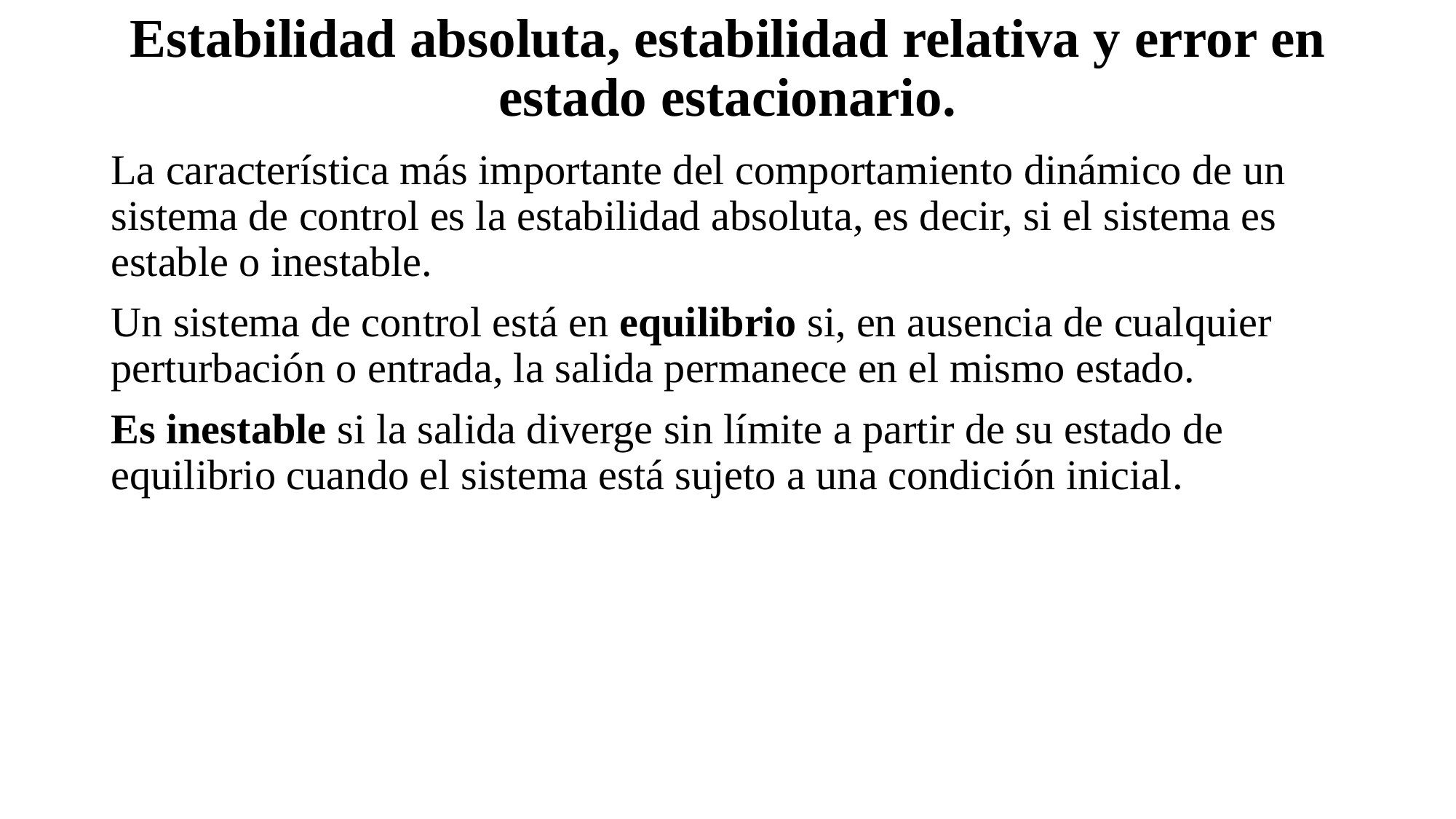

# Estabilidad absoluta, estabilidad relativa y error en estado estacionario.
La característica más importante del comportamiento dinámico de un sistema de control es la estabilidad absoluta, es decir, si el sistema es estable o inestable.
Un sistema de control está en equilibrio si, en ausencia de cualquier perturbación o entrada, la salida permanece en el mismo estado.
Es inestable si la salida diverge sin límite a partir de su estado de equilibrio cuando el sistema está sujeto a una condición inicial.